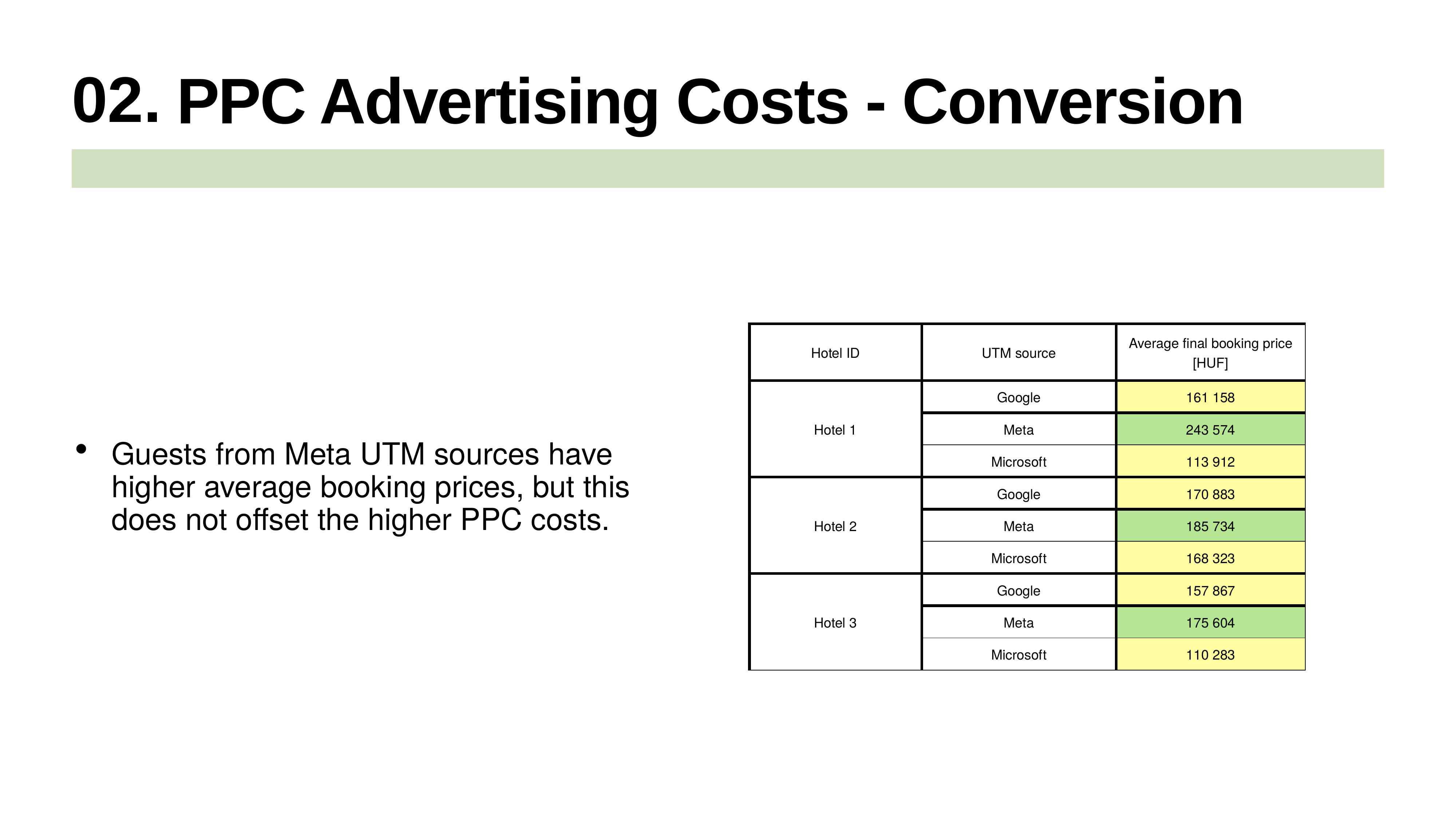

PPC Advertising Costs - Conversion
02.
Guests from Meta UTM sources have higher average booking prices, but this does not offset the higher PPC costs.
| Hotel ID | UTM source | Average final booking price [HUF] |
| --- | --- | --- |
| Hotel 1 | Google | 161 158 |
|  | Meta | 243 574 |
|  | Microsoft | 113 912 |
| Hotel 2 | Google | 170 883 |
|  | Meta | 185 734 |
|  | Microsoft | 168 323 |
| Hotel 3 | Google | 157 867 |
|  | Meta | 175 604 |
|  | Microsoft | 110 283 |